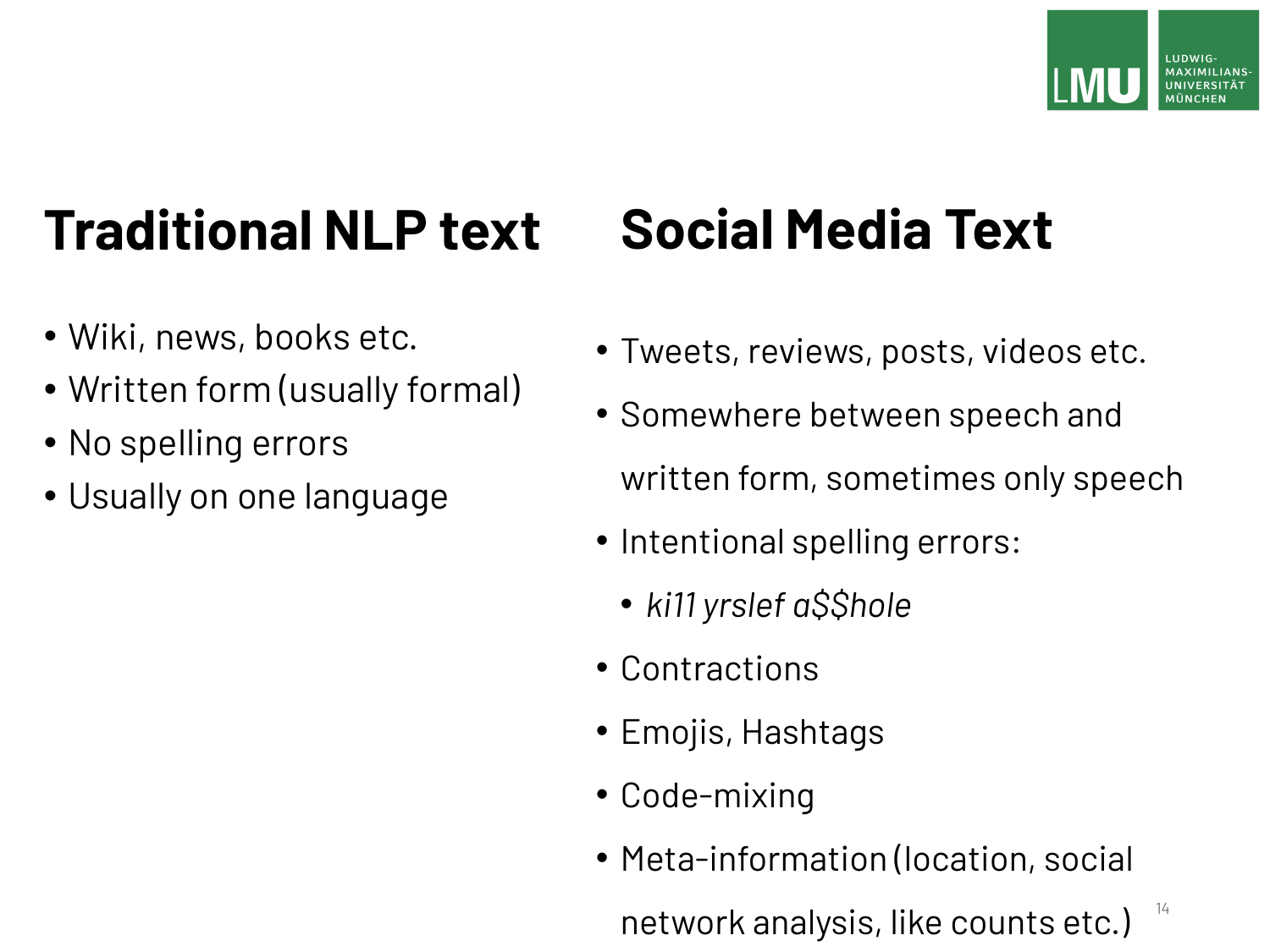

# Traditional NLP text
Social Media Text
Tweets, reviews, posts, videos etc.
Somewhere between speech and written form, sometimes only speech
Intentional spelling errors:
ki11 yrslef a$$hole
Contractions
Emojis, Hashtags
Code-mixing
Meta-information (location, social network analysis, like counts etc.)

Wiki, news, books etc.
Written form (usually formal)
No spelling errors
Usually on one language
14